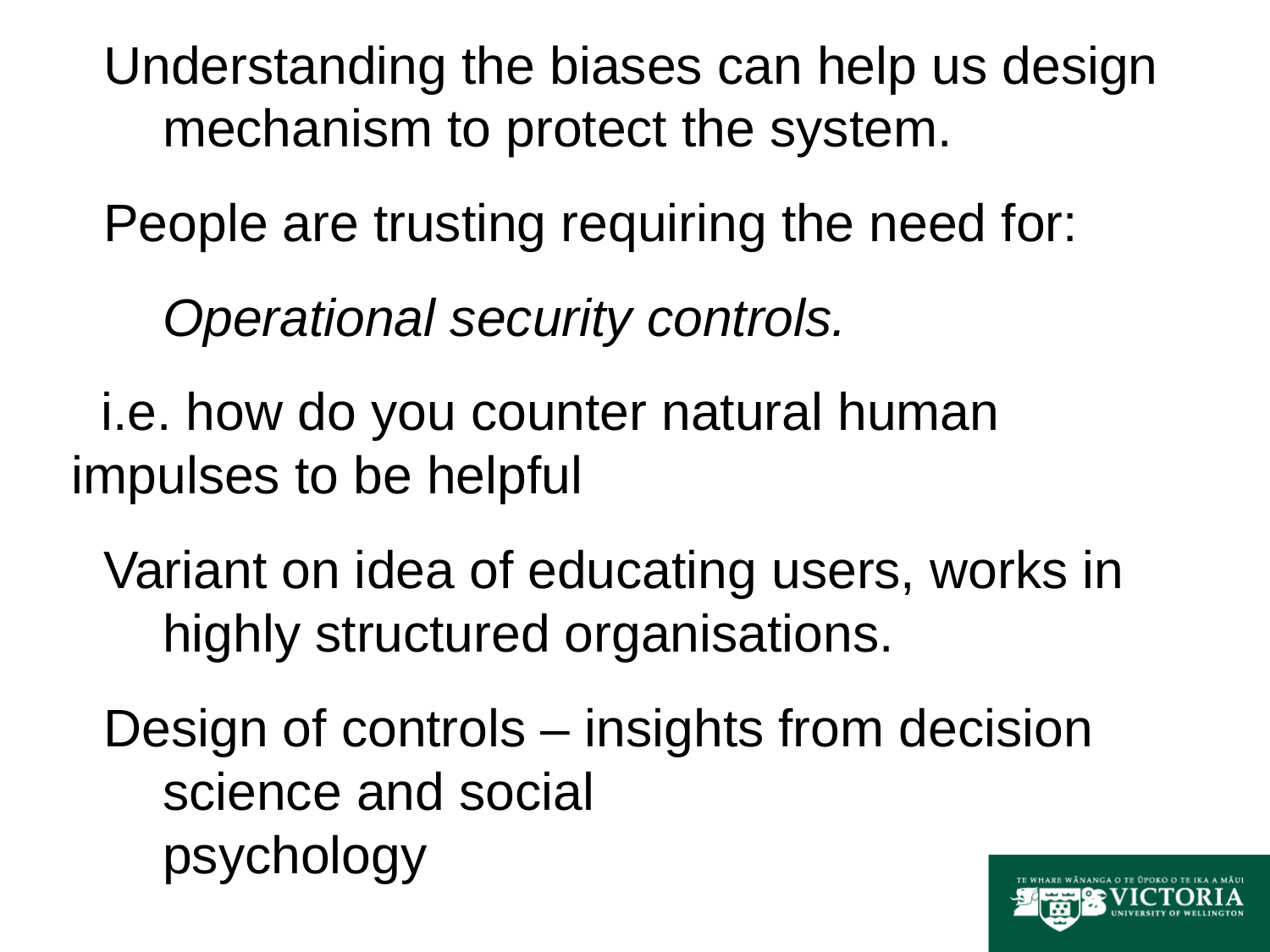

Understanding the biases can help us design mechanism to protect the system.
People are trusting requiring the need for:
	Operational security controls.
  i.e. how do you counter natural human impulses to be helpful
Variant on idea of educating users, works in highly structured organisations.
Design of controls – insights from decision science and social
psychology